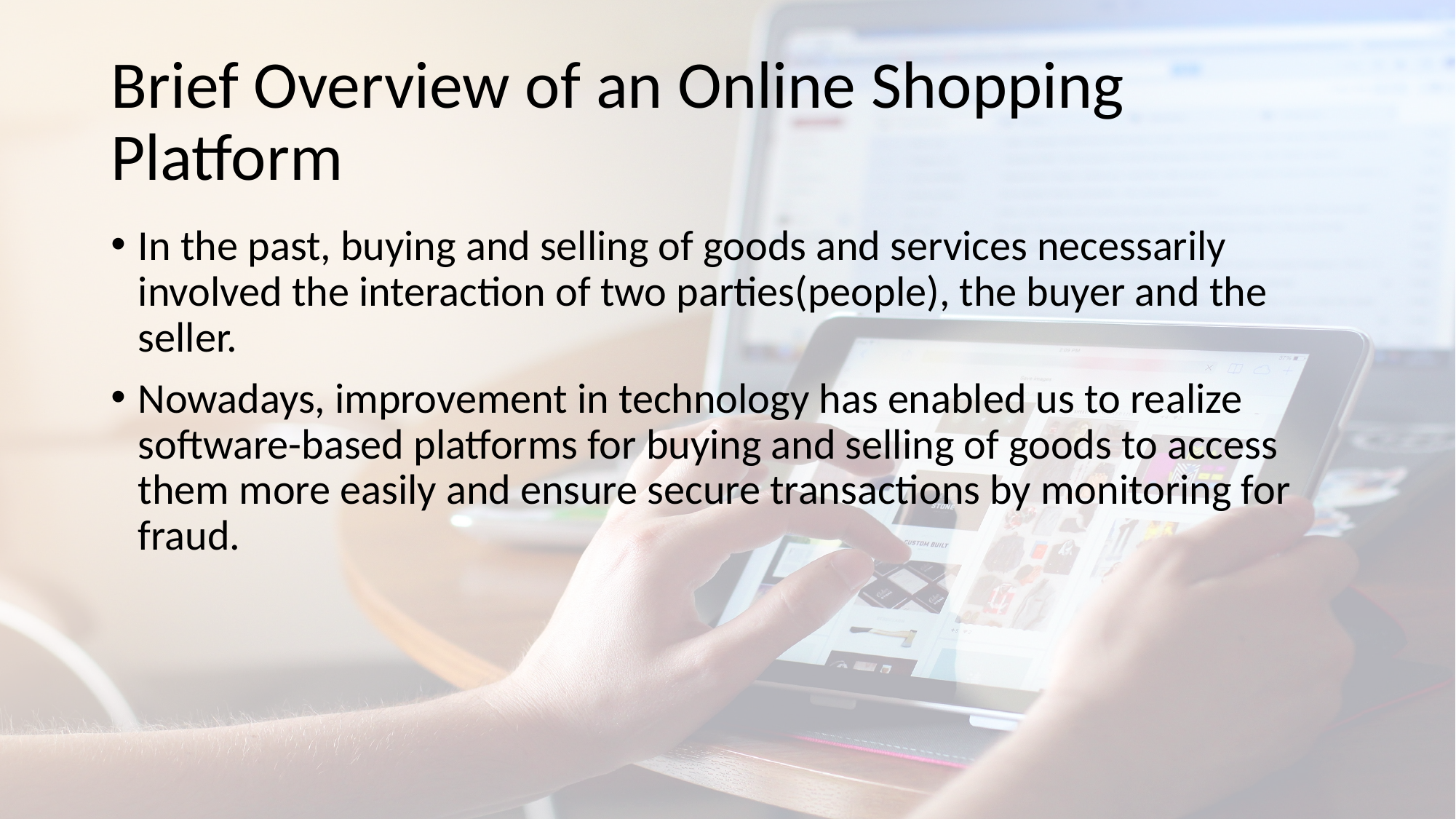

# Brief Overview of an Online Shopping Platform
In the past, buying and selling of goods and services necessarily involved the interaction of two parties(people), the buyer and the seller.
Nowadays, improvement in technology has enabled us to realize software-based platforms for buying and selling of goods to access them more easily and ensure secure transactions by monitoring for fraud.